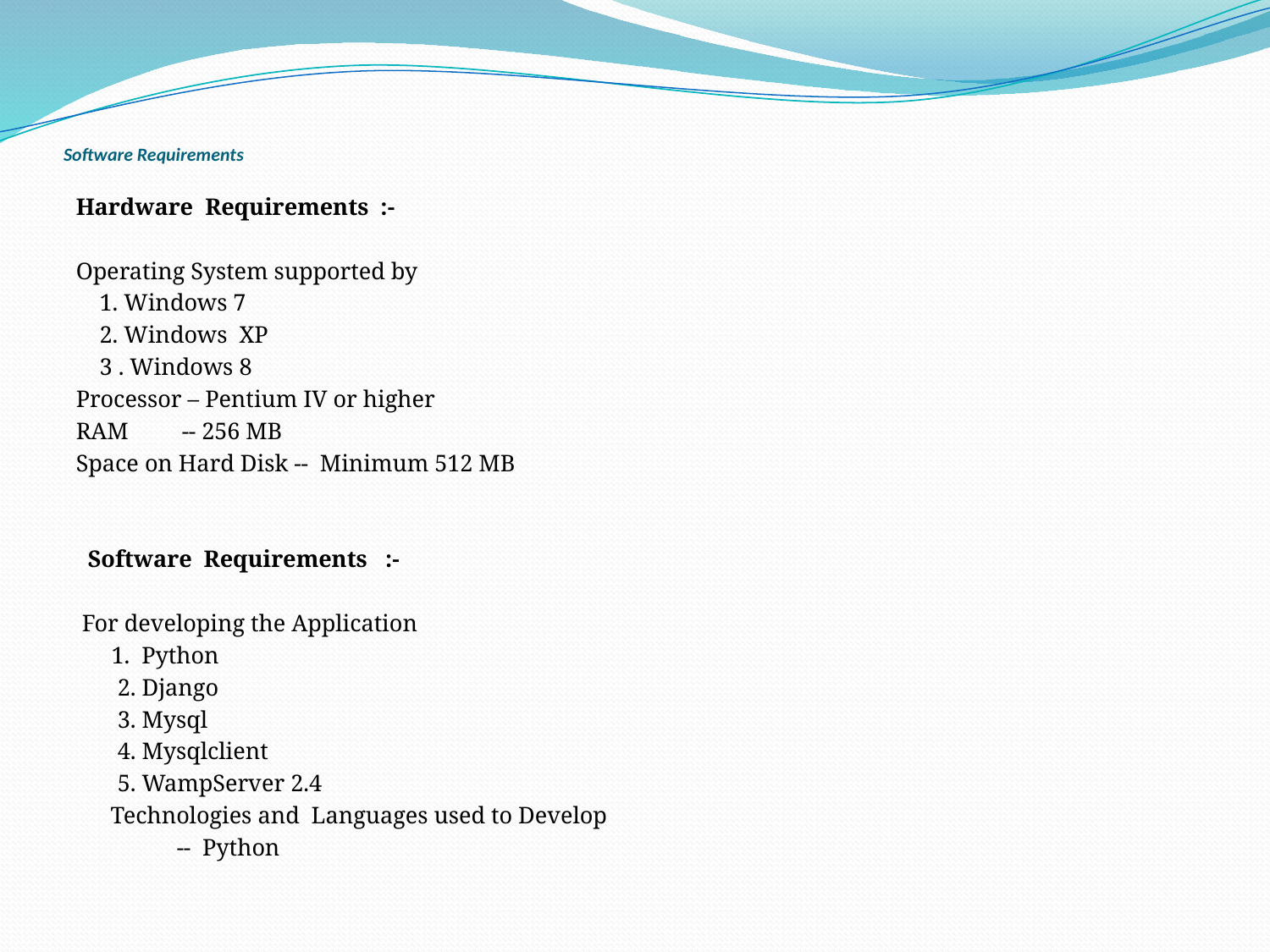

# Software Requirements
Hardware  Requirements  :-

Operating System supported by
    1. Windows 7
    2. Windows  XP
    3 . Windows 8
Processor – Pentium IV or higher
RAM         -- 256 MB
Space on Hard Disk --  Minimum 512 MB

  Software  Requirements   :-

 For developing the Application
      1.  Python
       2. Django
       3. Mysql
       4. Mysqlclient
       5. WampServer 2.4
	Technologies and  Languages used to Develop
                 --  Python